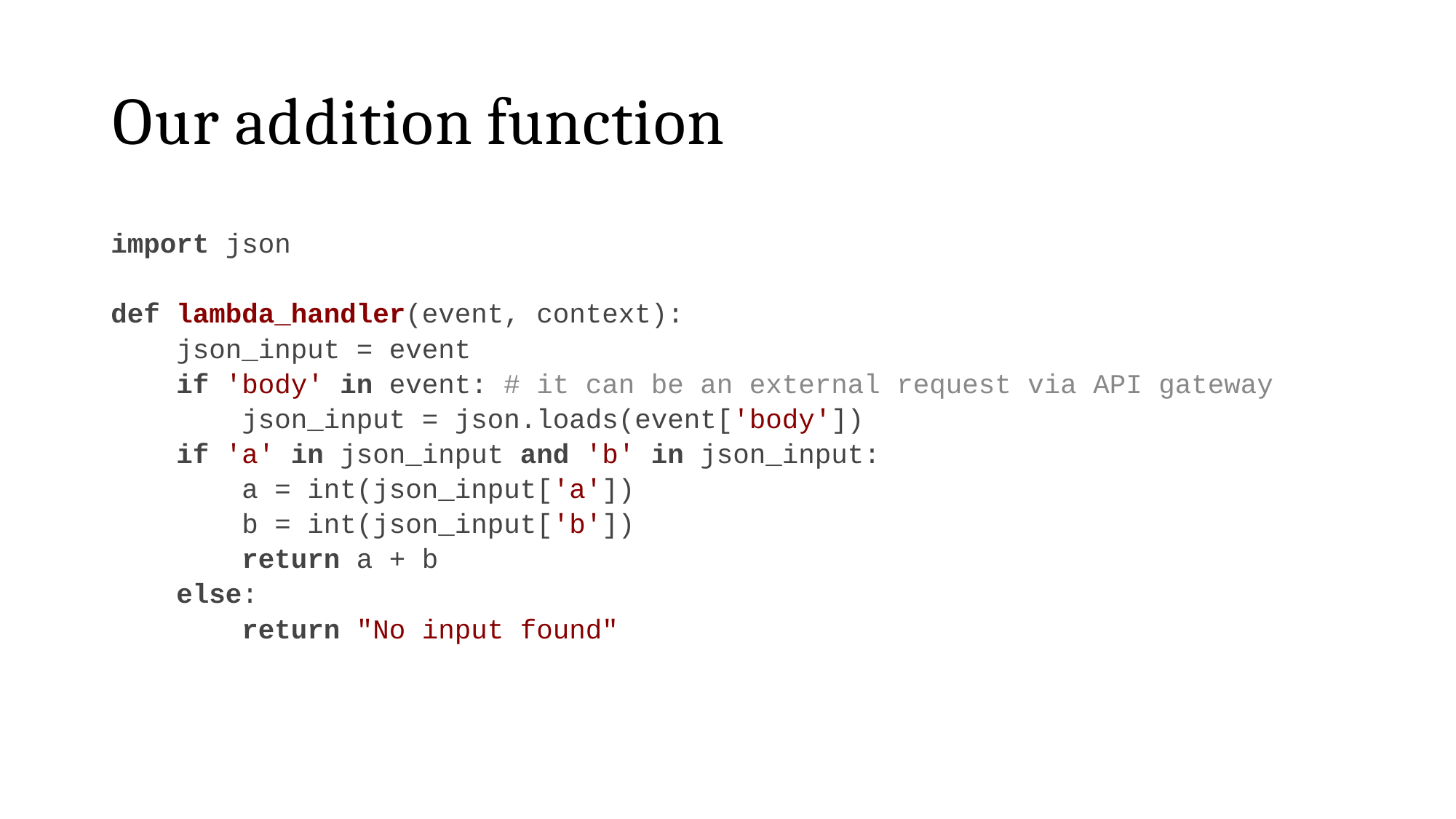

# Our addition function
import json

def lambda_handler(event, context):
    json_input = event
    if 'body' in event: # it can be an external request via API gateway
        json_input = json.loads(event['body'])
    if 'a' in json_input and 'b' in json_input:
        a = int(json_input['a'])
        b = int(json_input['b'])
        return a + b
    else:
        return "No input found"